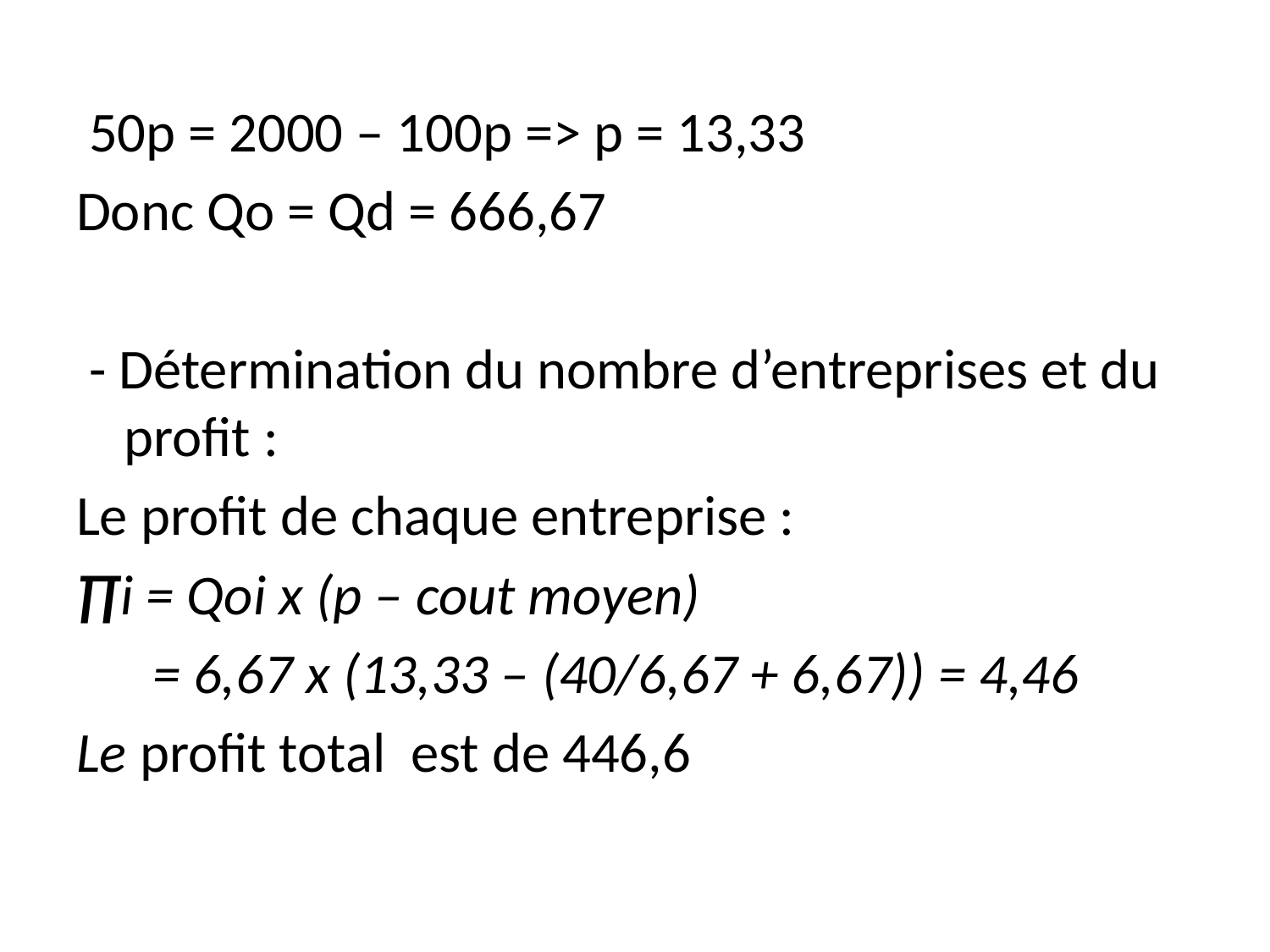

50p = 2000 – 100p => p = 13,33
Donc Qo = Qd = 666,67

 - Détermination du nombre d’entreprises et du profit :
Le profit de chaque entreprise :
∏i = Qoi x (p – cout moyen)
      = 6,67 x (13,33 – (40/6,67 + 6,67)) = 4,46
Le profit total  est de 446,6